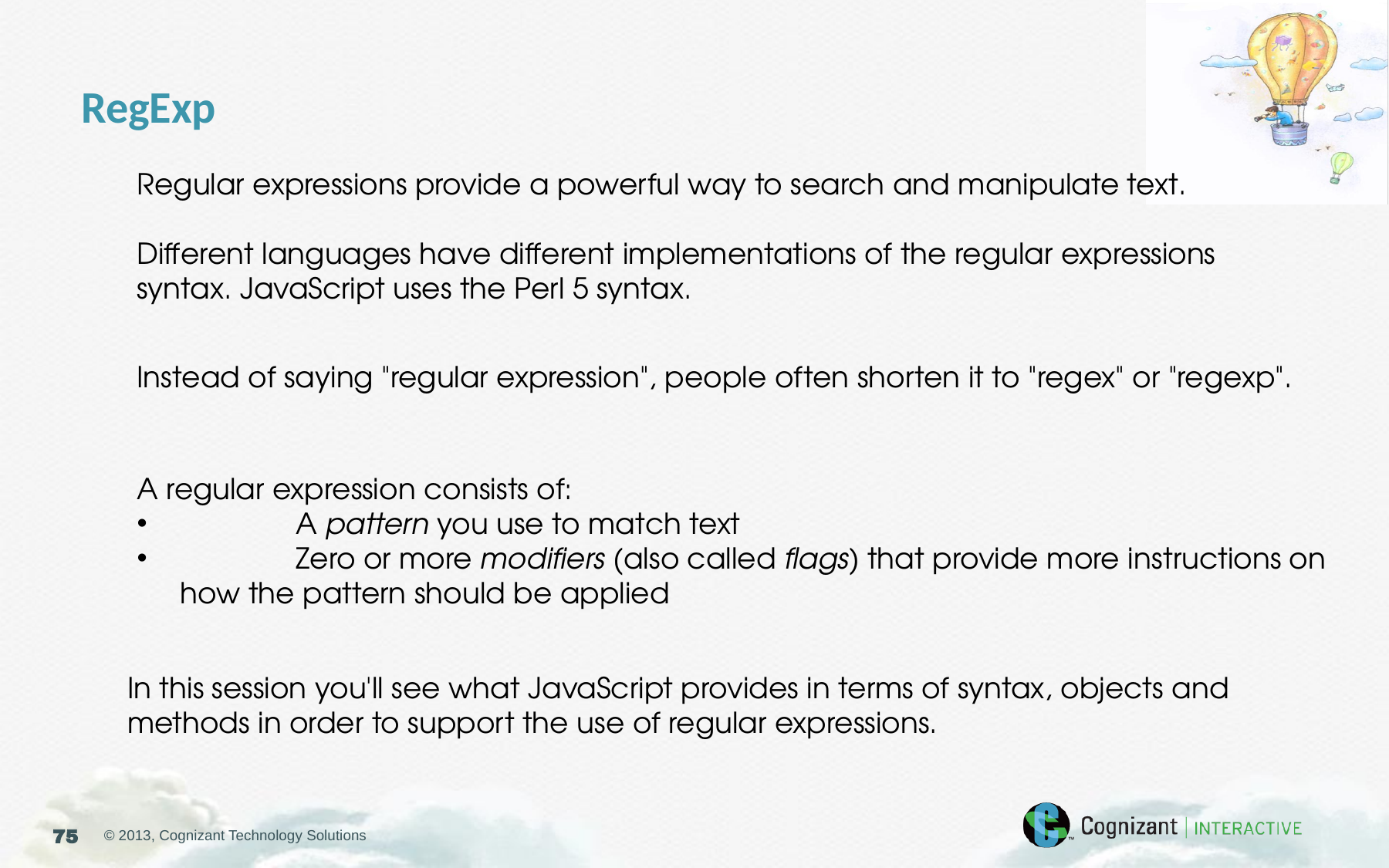

RegExp
Regular expressions provide a powerful way to search and manipulate text.
Different languages have different implementations of the regular expressions syntax. JavaScript uses the Perl 5 syntax.
Instead of saying "regular expression", people often shorten it to "regex" or "regexp".
A regular expression consists of:
	A pattern you use to match text
	Zero or more modifiers (also called flags) that provide more instructions on how the pattern should be applied
In this session you'll see what JavaScript provides in terms of syntax, objects and methods in order to support the use of regular expressions.